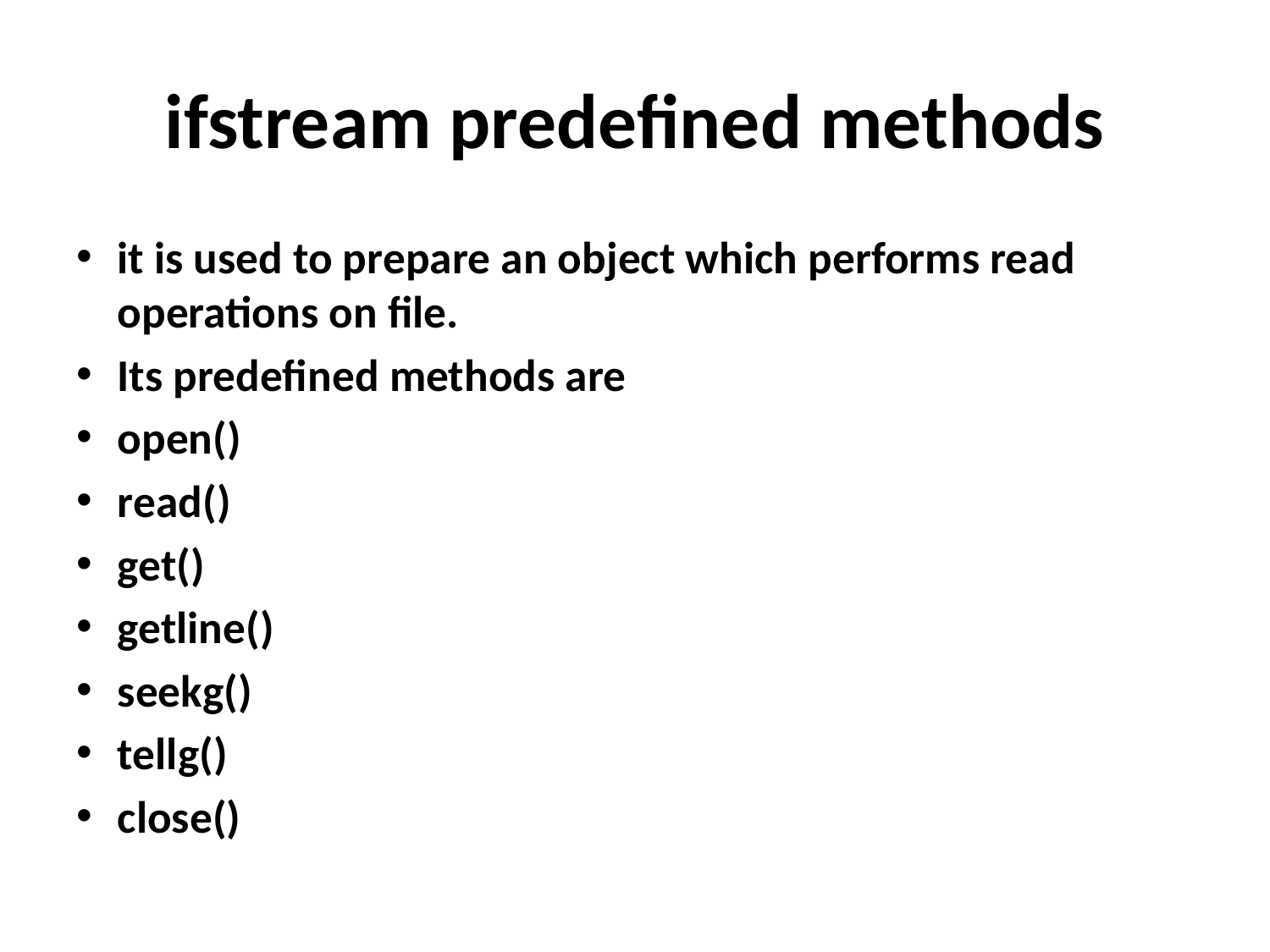

# ifstream predefined methods
it is used to prepare an object which performs read operations on file.
Its predefined methods are
open()
read()
get()
getline()
seekg()
tellg()
close()